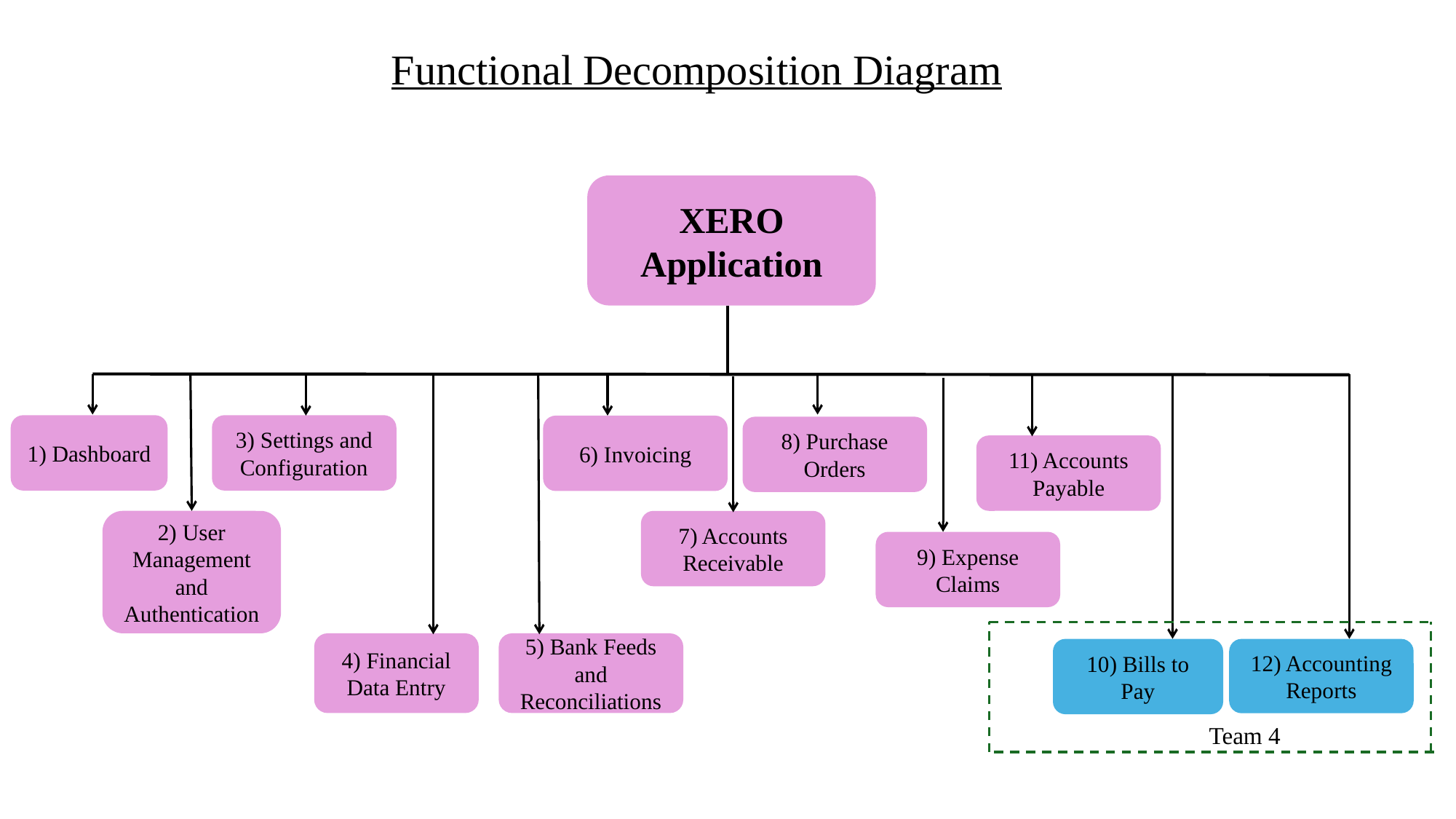

# Functional Decomposition Diagram
XERO Application
1) Dashboard
3) Settings and Configuration
6) Invoicing
8) Purchase Orders
11) Accounts Payable
2) User Management and Authentication
7) Accounts Receivable
9) Expense Claims
5) Bank Feeds and Reconciliations
4) Financial Data Entry
10) Bills to Pay
12) Accounting Reports
Team 4